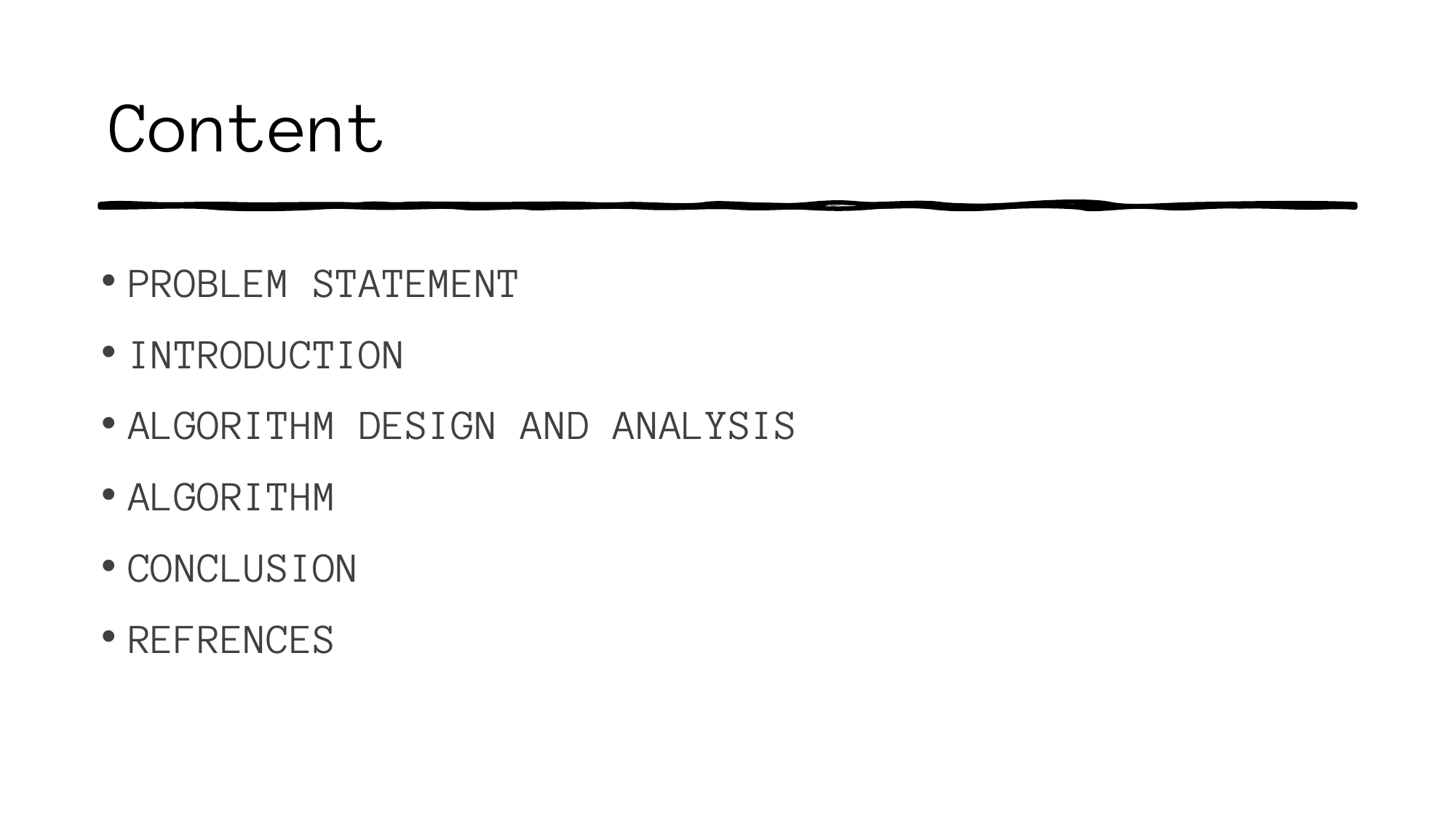

# Content
PROBLEM STATEMENT
INTRODUCTION
ALGORITHM DESIGN AND ANALYSIS
ALGORITHM
CONCLUSION
REFRENCES